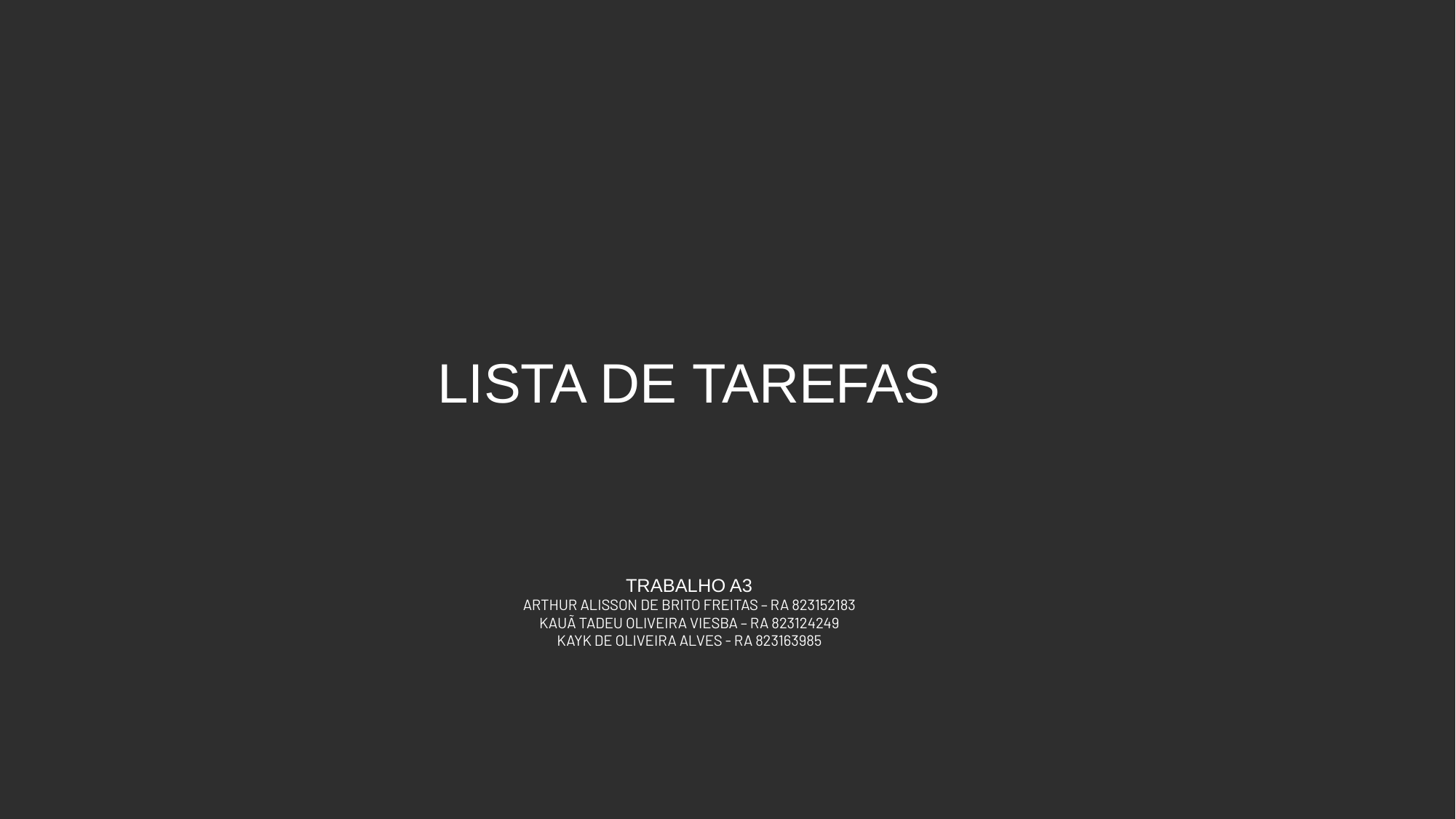

# Lista de Tarefas TRABALHO A3 arthur aLIsson de brito freitas – RA 823152183 kauã tadeu olivEIRA VIESBA – ra 823124249 Kayk de Oliveira alves - RA 823163985